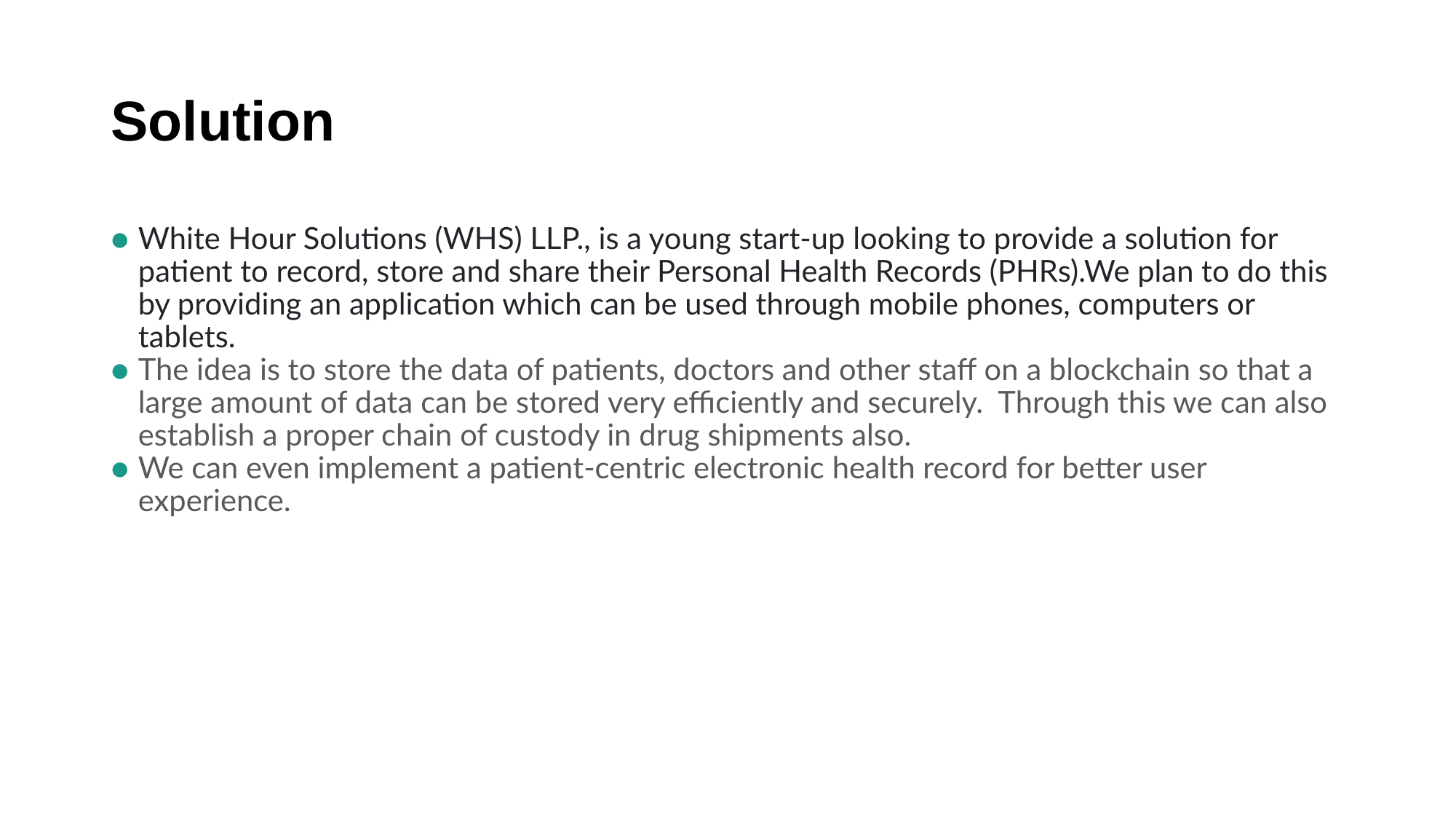

# Solution
White Hour Solutions (WHS) LLP., is a young start-up looking to provide a solution for patient to record, store and share their Personal Health Records (PHRs).We plan to do this by providing an application which can be used through mobile phones, computers or tablets.
The idea is to store the data of patients, doctors and other staff on a blockchain so that a large amount of data can be stored very efficiently and securely.  Through this we can also establish a proper chain of custody in drug shipments also.
We can even implement a patient-centric electronic health record for better user experience.